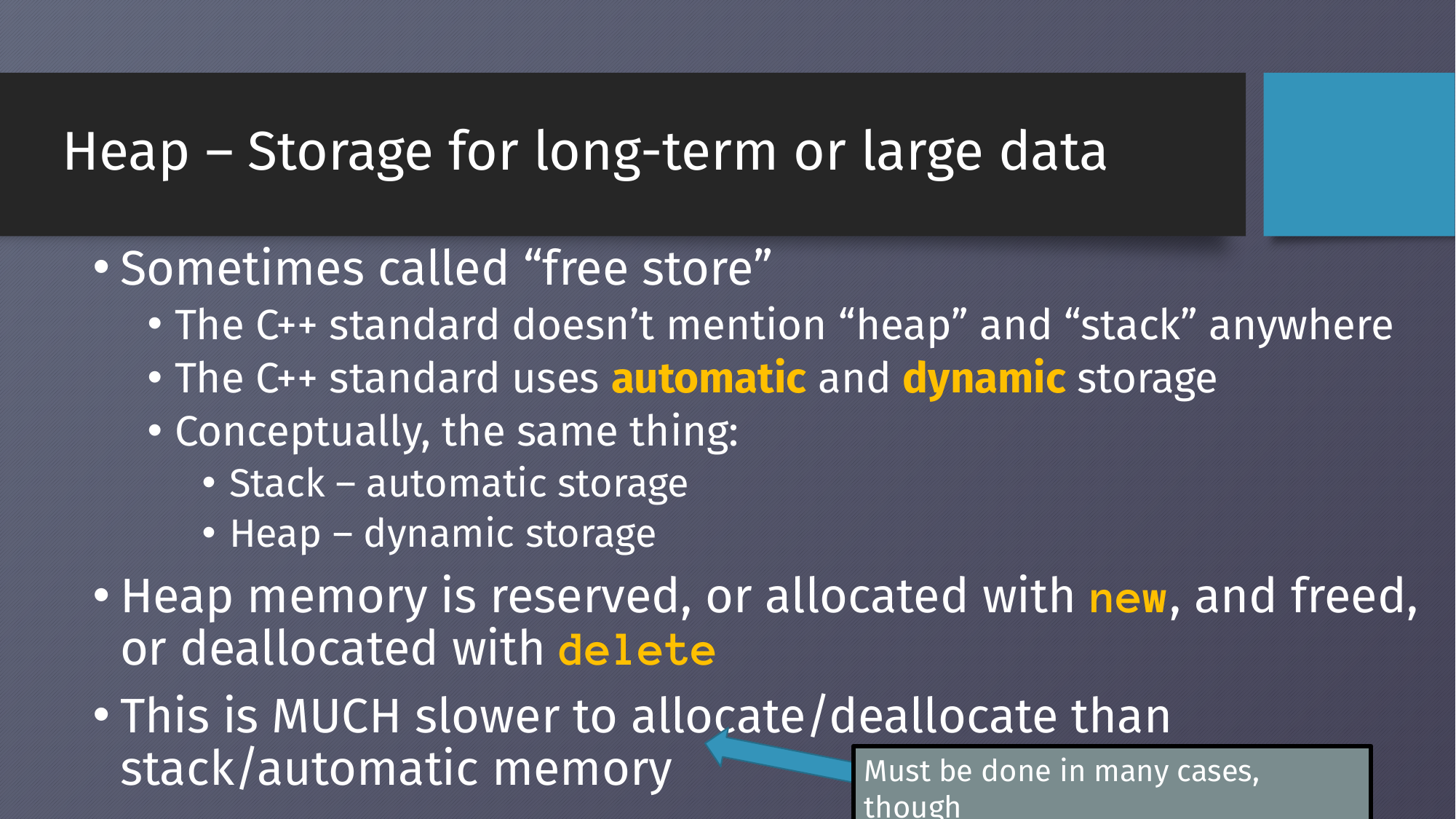

# Heap – Storage for long-term or large data
Sometimes called “free store”
The C++ standard doesn’t mention “heap” and “stack” anywhere
The C++ standard uses automatic and dynamic storage
Conceptually, the same thing:
Stack – automatic storage
Heap – dynamic storage
Heap memory is reserved, or allocated with new, and freed, or deallocated with delete
This is MUCH slower to allocate/deallocate than stack/automatic memory

Must be done in many cases, though